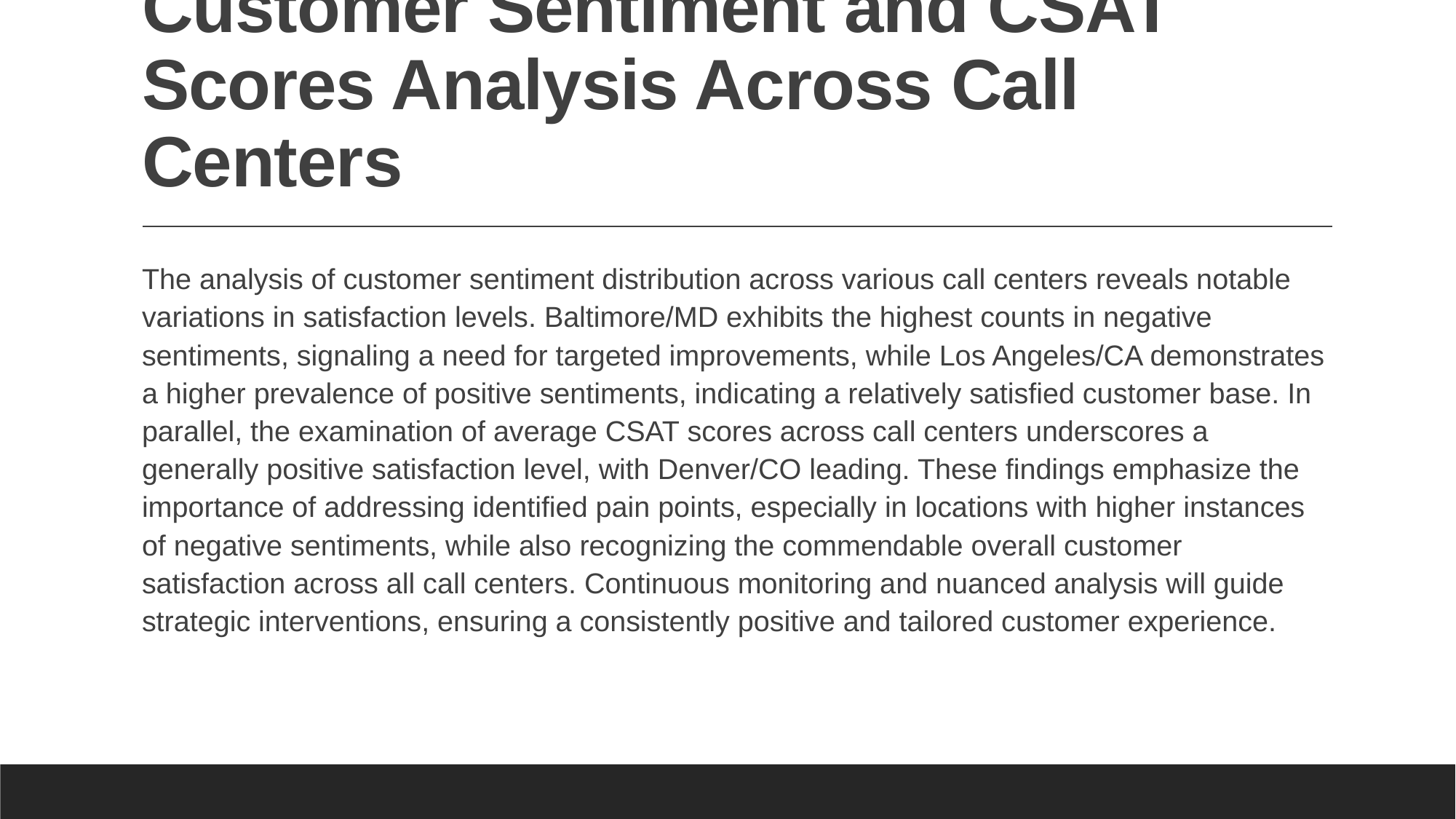

# Customer Sentiment and CSAT Scores Analysis Across Call Centers
The analysis of customer sentiment distribution across various call centers reveals notable variations in satisfaction levels. Baltimore/MD exhibits the highest counts in negative sentiments, signaling a need for targeted improvements, while Los Angeles/CA demonstrates a higher prevalence of positive sentiments, indicating a relatively satisfied customer base. In parallel, the examination of average CSAT scores across call centers underscores a generally positive satisfaction level, with Denver/CO leading. These findings emphasize the importance of addressing identified pain points, especially in locations with higher instances of negative sentiments, while also recognizing the commendable overall customer satisfaction across all call centers. Continuous monitoring and nuanced analysis will guide strategic interventions, ensuring a consistently positive and tailored customer experience.